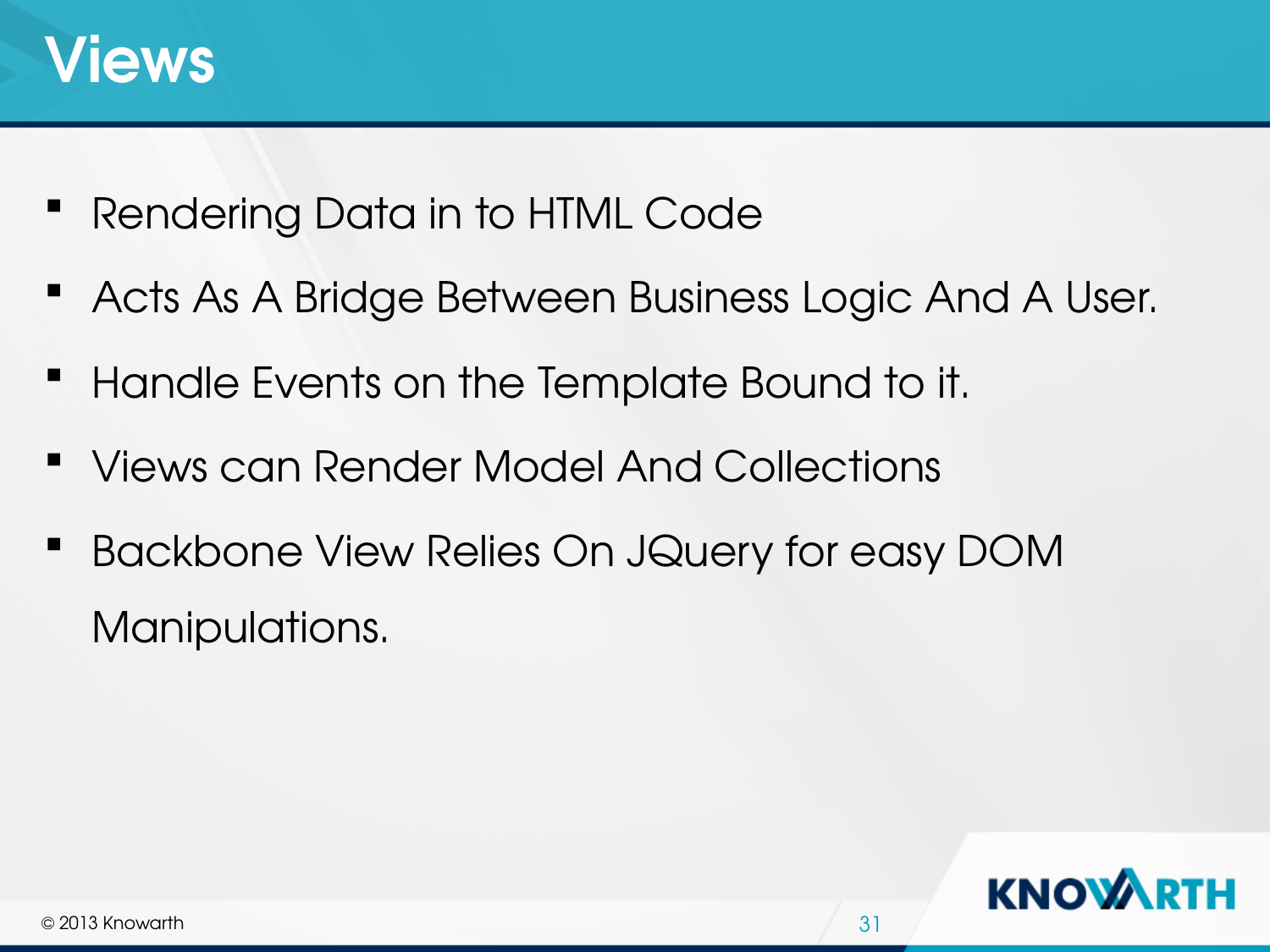

# Views
Rendering Data in to HTML Code
Acts As A Bridge Between Business Logic And A User.
Handle Events on the Template Bound to it.
Views can Render Model And Collections
Backbone View Relies On JQuery for easy DOM Manipulations.
31
© 2013 Knowarth